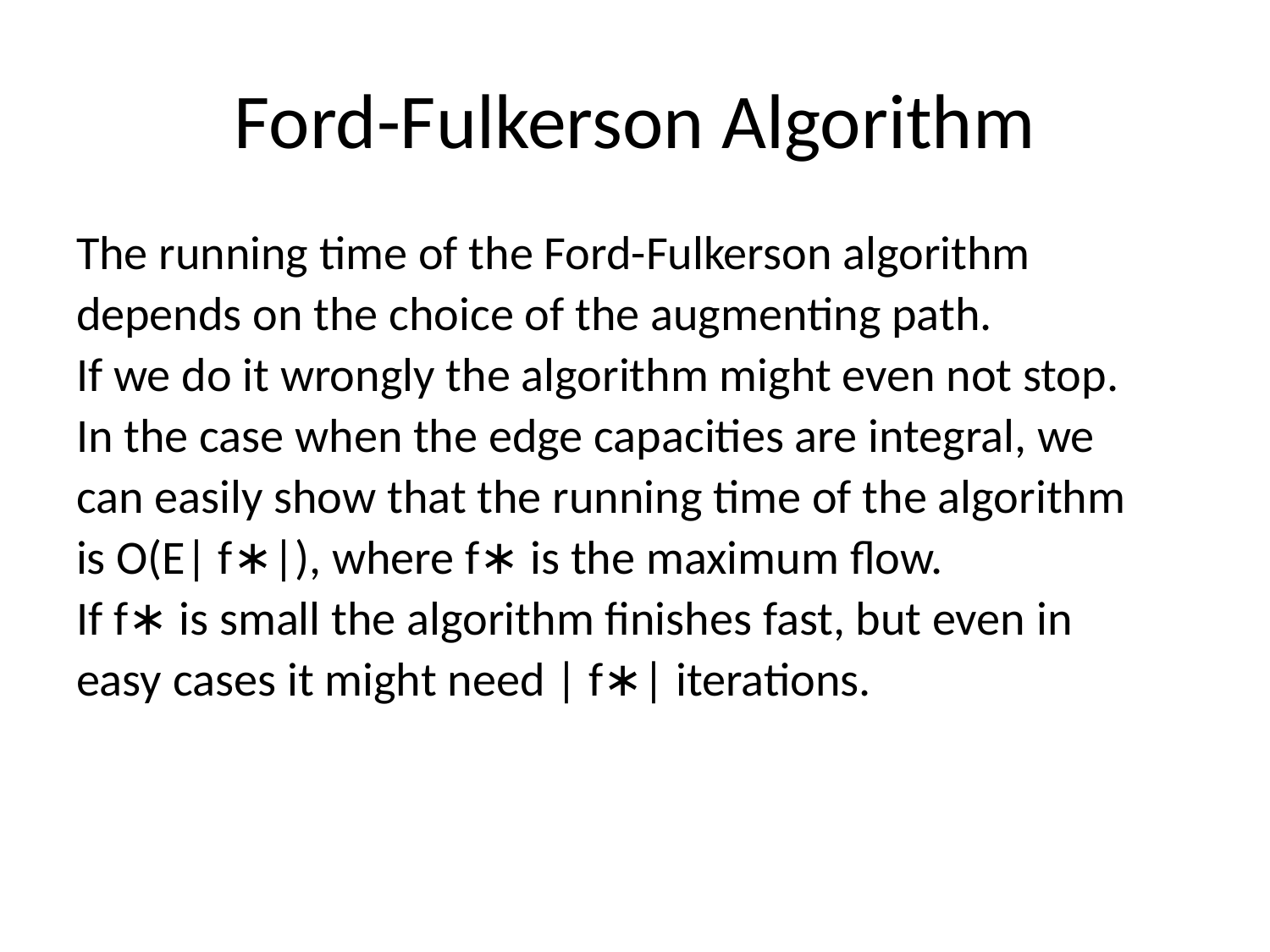

# Ford-Fulkerson Algorithm
The running time of the Ford-Fulkerson algorithm
depends on the choice of the augmenting path.
If we do it wrongly the algorithm might even not stop.
In the case when the edge capacities are integral, we
can easily show that the running time of the algorithm
is O(E| f∗|), where f∗ is the maximum ﬂow.
If f∗ is small the algorithm ﬁnishes fast, but even in
easy cases it might need | f∗| iterations.